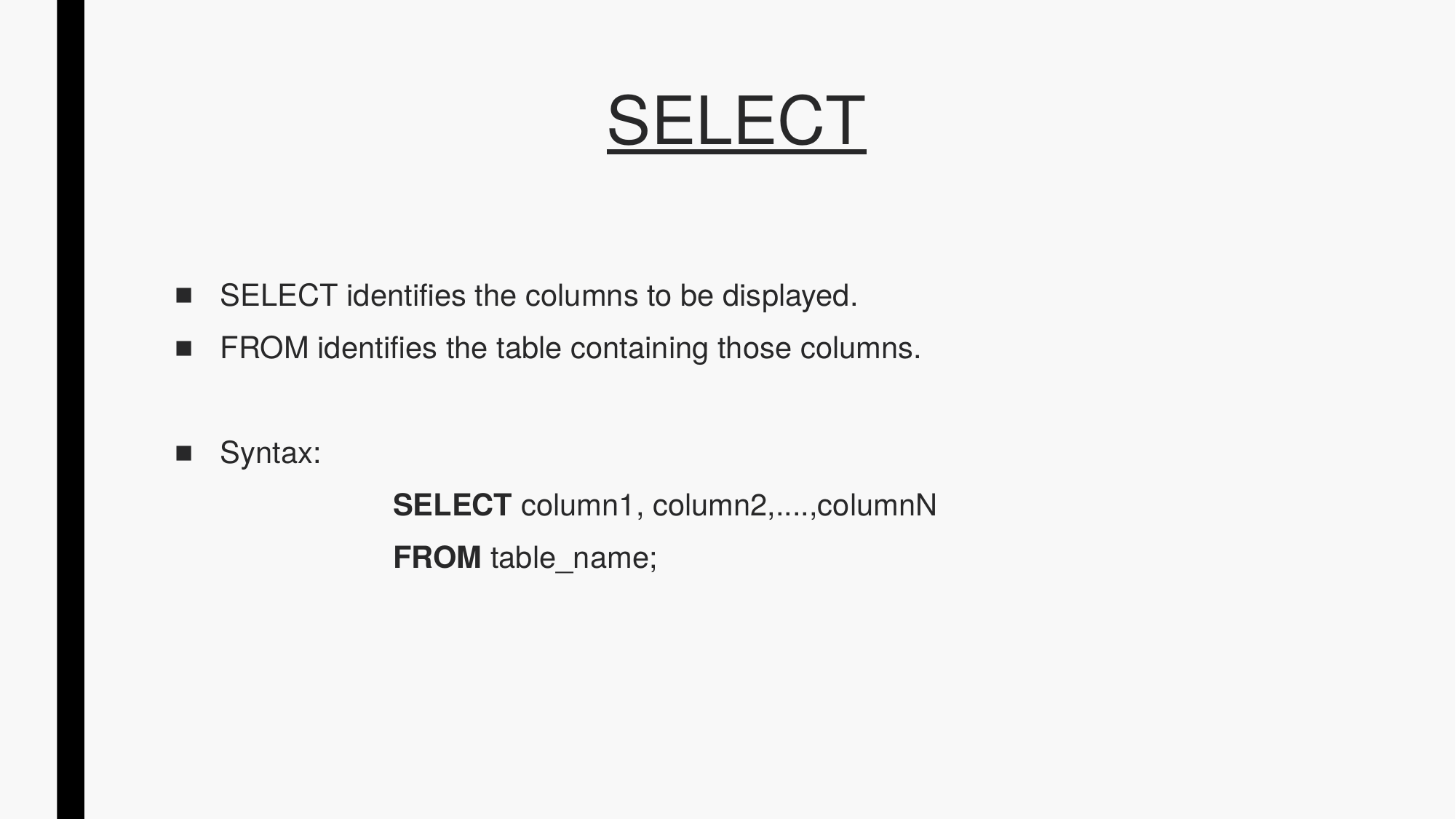

# SELECT
SELECT identifies the columns to be displayed.
FROM identifies the table containing those columns.

Syntax:
		SELECT column1, column2,....,columnN
		FROM table_name;